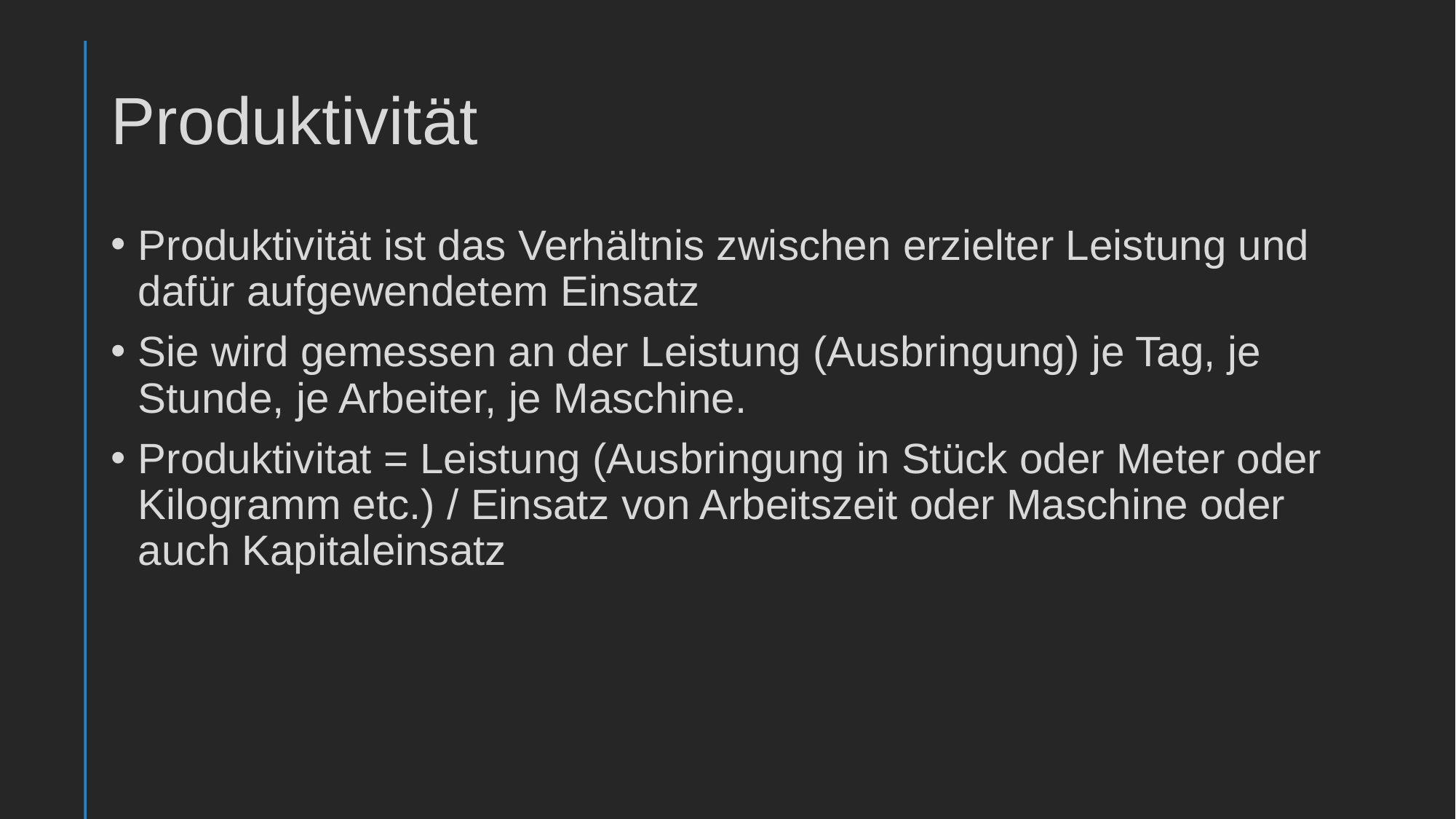

# Produktivität
Produktivität ist das Verhältnis zwischen erzielter Leistung und dafür aufgewendetem Einsatz
Sie wird gemessen an der Leistung (Ausbringung) je Tag, je Stunde, je Arbeiter, je Maschine.
Produktivitat = Leistung (Ausbringung in Stück oder Meter oder Kilogramm etc.) / Einsatz von Arbeitszeit oder Maschine oder auch Kapitaleinsatz